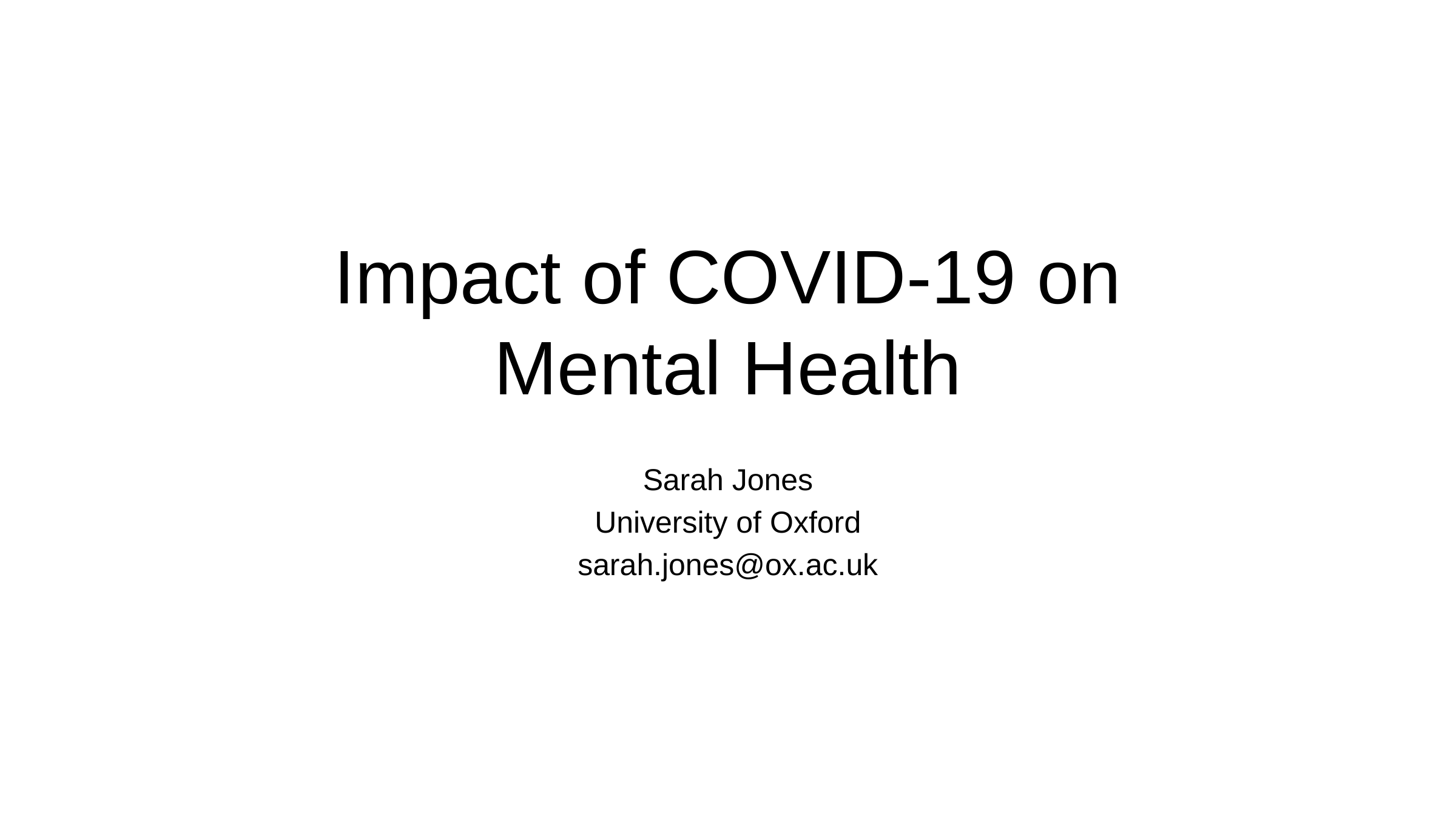

# Impact of COVID-19 on Mental Health
Sarah Jones
University of Oxford
sarah.jones@ox.ac.uk